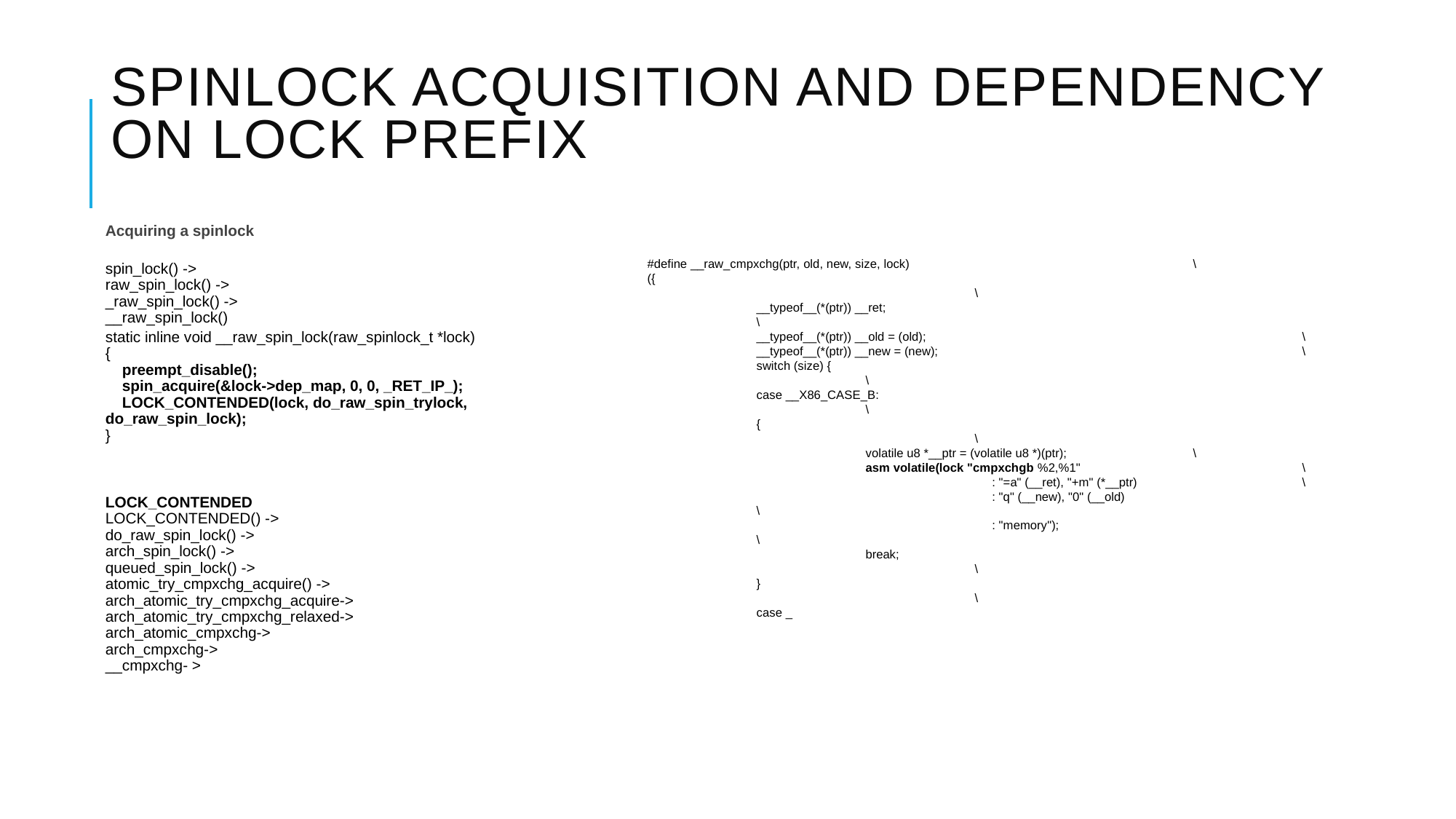

# Spinlock Acquisition and dependency on lock prefix
Acquiring a spinlock
spin_lock() ->
raw_spin_lock() ->
_raw_spin_lock() ->
__raw_spin_lock()
static inline void __raw_spin_lock(raw_spinlock_t *lock)
{
    preempt_disable();
    spin_acquire(&lock->dep_map, 0, 0, _RET_IP_);
    LOCK_CONTENDED(lock, do_raw_spin_trylock, do_raw_spin_lock);
}

LOCK_CONTENDED
LOCK_CONTENDED() ->
do_raw_spin_lock() ->
arch_spin_lock() ->
queued_spin_lock() ->
atomic_try_cmpxchg_acquire() ->
arch_atomic_try_cmpxchg_acquire->
arch_atomic_try_cmpxchg_relaxed->
arch_atomic_cmpxchg->
arch_cmpxchg->
__cmpxchg- >

#define __raw_cmpxchg(ptr, old, new, size, lock)			\
({									\
	__typeof__(*(ptr)) __ret;					\
	__typeof__(*(ptr)) __old = (old);				\
	__typeof__(*(ptr)) __new = (new);				\
	switch (size) {							\
	case __X86_CASE_B:						\
	{								\
		volatile u8 *__ptr = (volatile u8 *)(ptr);		\
		asm volatile(lock "cmpxchgb %2,%1"			\
			     : "=a" (__ret), "+m" (*__ptr)		\
			     : "q" (__new), "0" (__old)			\
			     : "memory");				\
		break;							\
	}								\
	case _